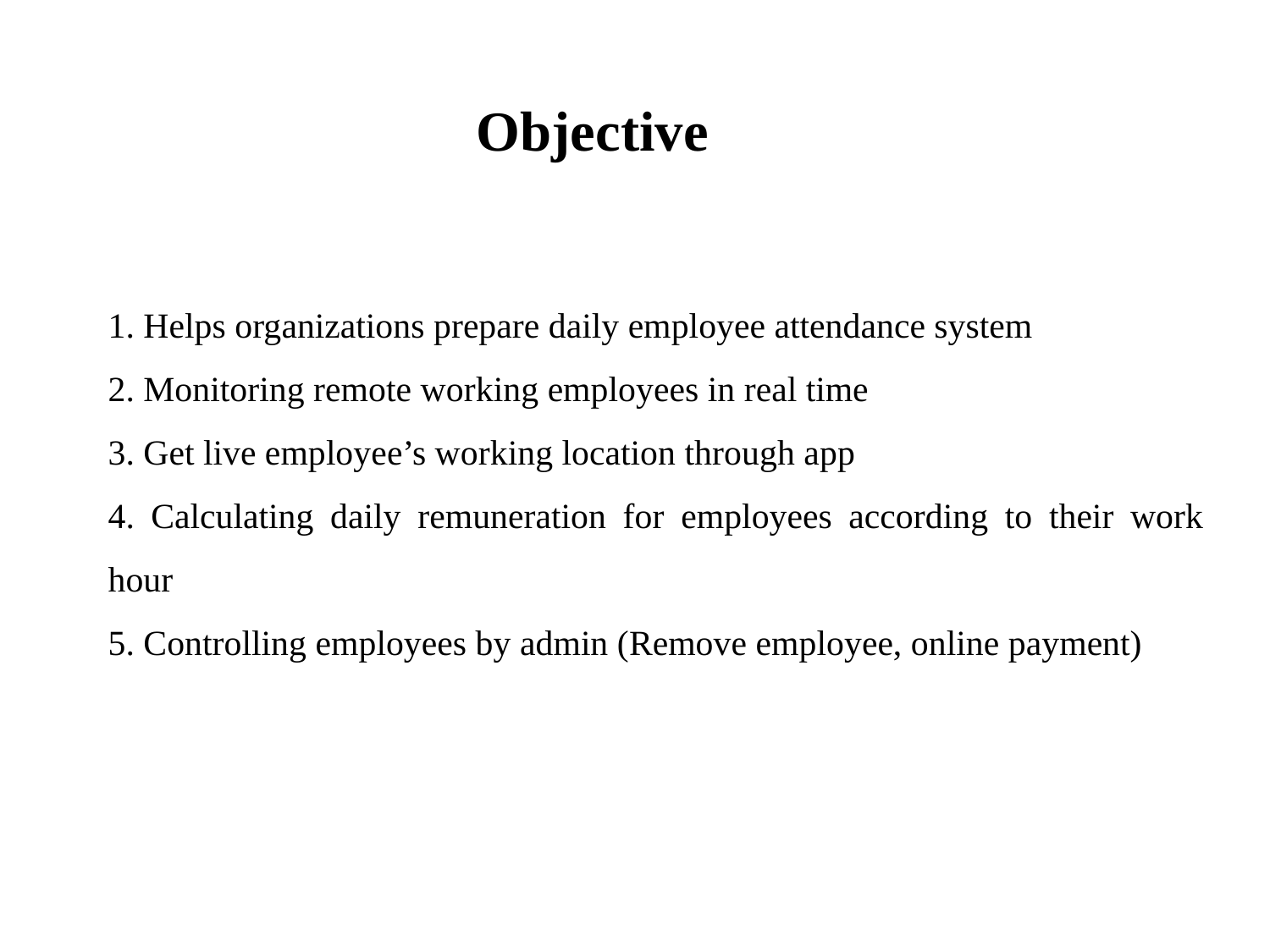

# Objective
1. Helps organizations prepare daily employee attendance system
2. Monitoring remote working employees in real time
3. Get live employee’s working location through app
4. Calculating daily remuneration for employees according to their work hour
5. Controlling employees by admin (Remove employee, online payment)